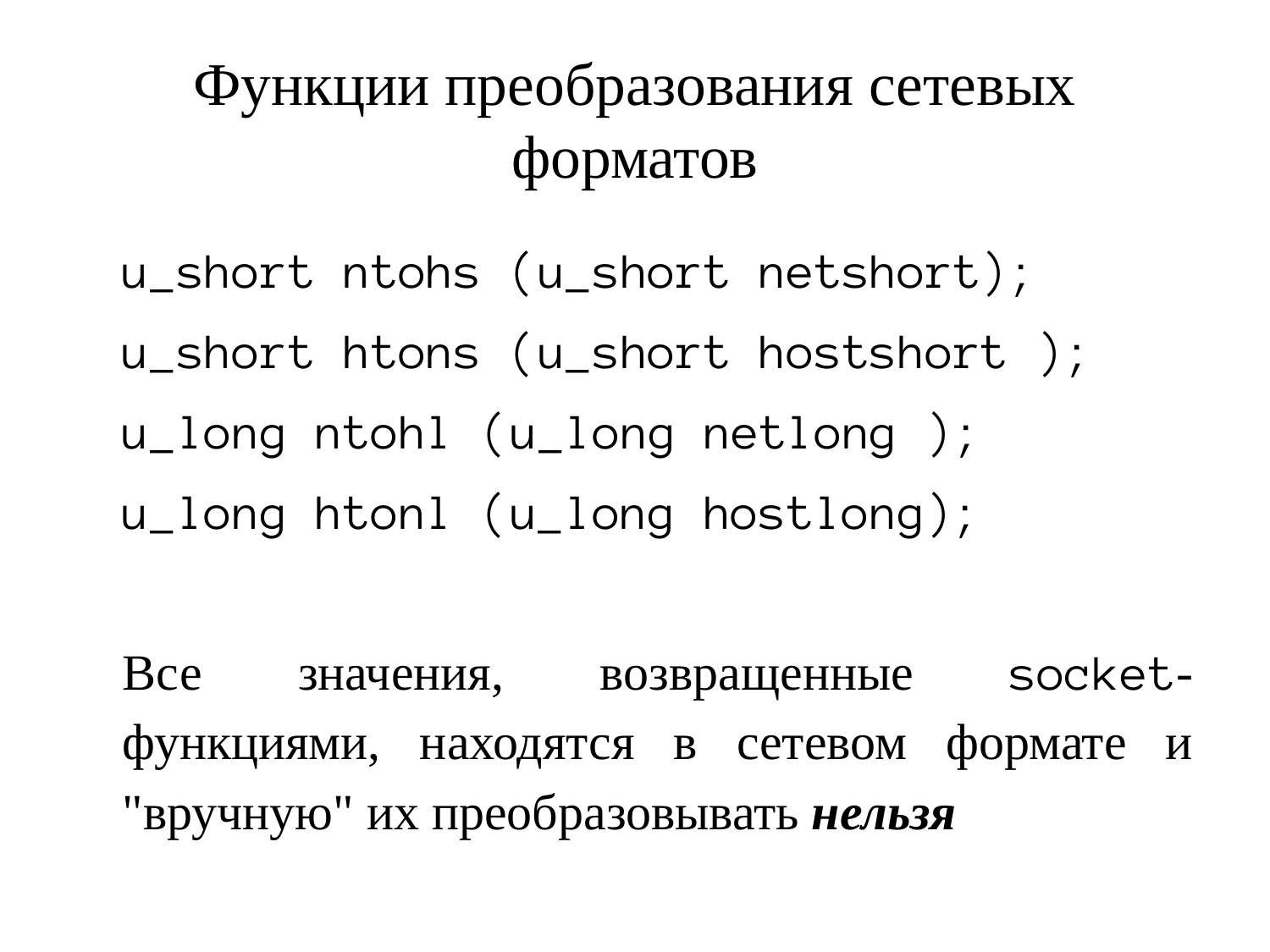

# Функции преобразования сетевых форматов
u_short ntohs (u_short netshort);
u_short htons (u_short hostshort );
u_long ntohl (u_long netlong );
u_long htonl (u_long hostlong);

Bсе значения, возвращенные socket-функциями, находятся в сетевом формате и "вручную" их преобразовывать нельзя